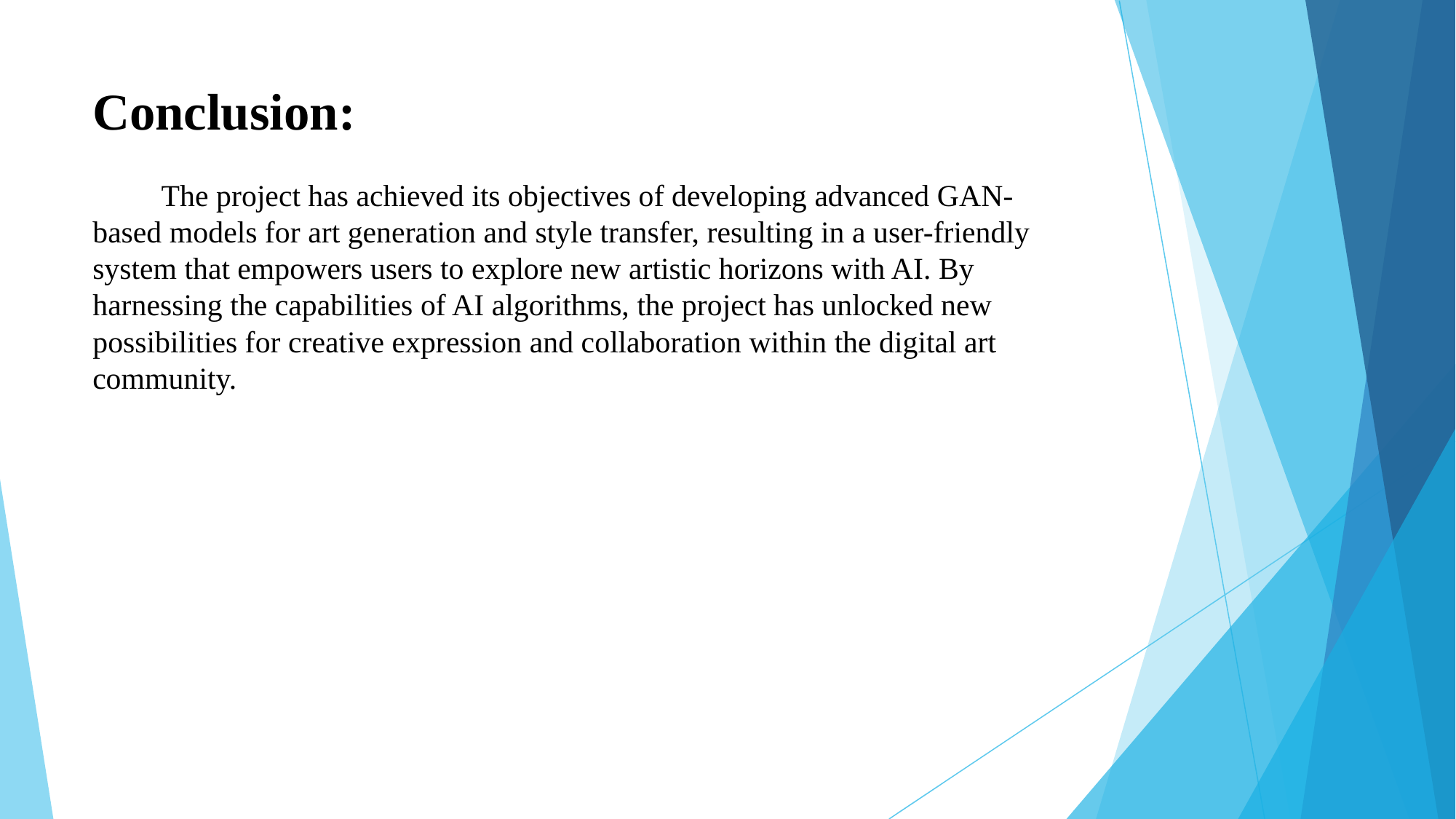

Conclusion:

         The project has achieved its objectives of developing advanced GAN-based models for art generation and style transfer, resulting in a user-friendly system that empowers users to explore new artistic horizons with AI. By harnessing the capabilities of AI algorithms, the project has unlocked new possibilities for creative expression and collaboration within the digital art community.